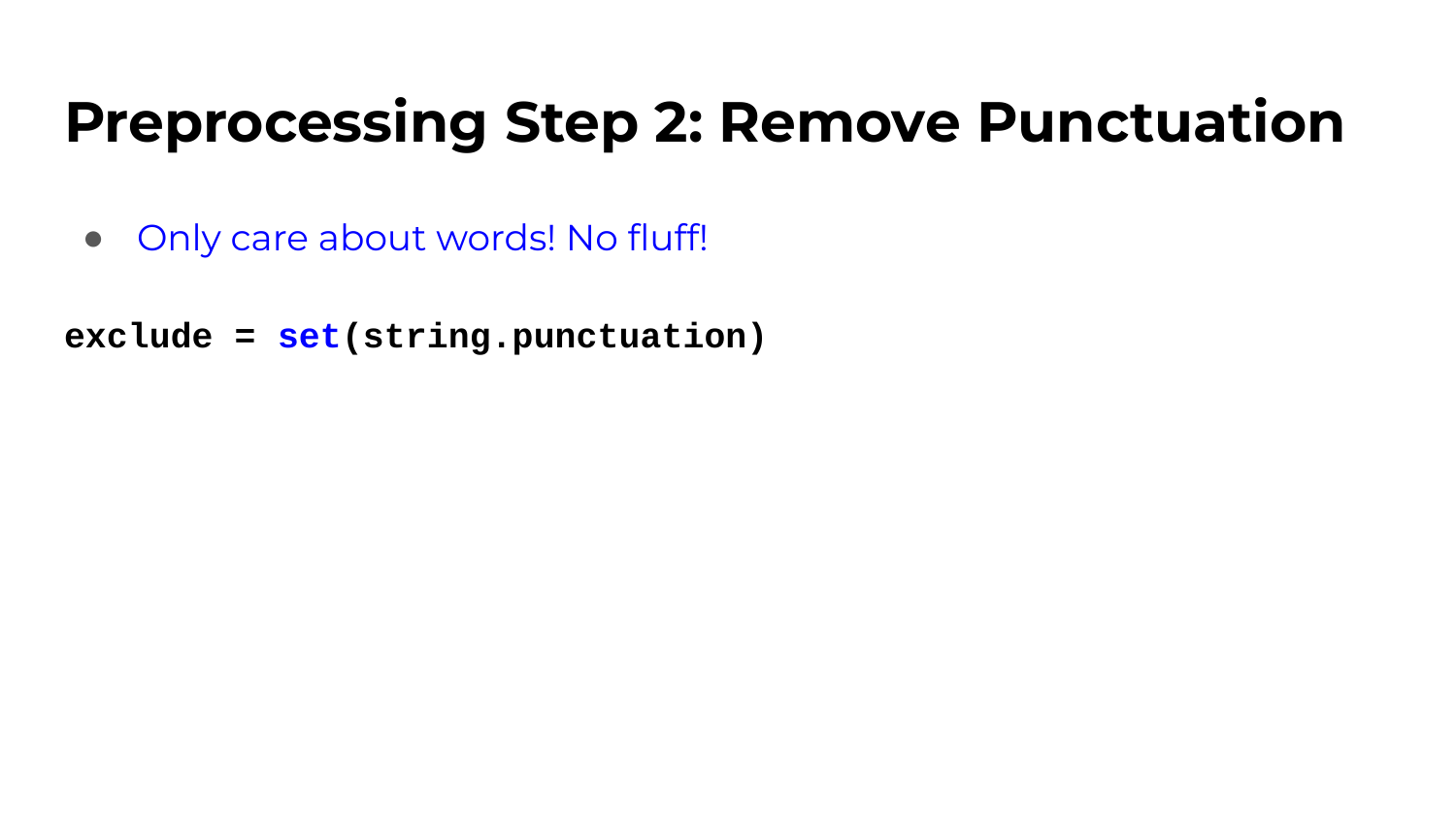

# Preprocessing Step 2: Remove Punctuation
Only care about words! No fluff!
exclude = set(string.punctuation)